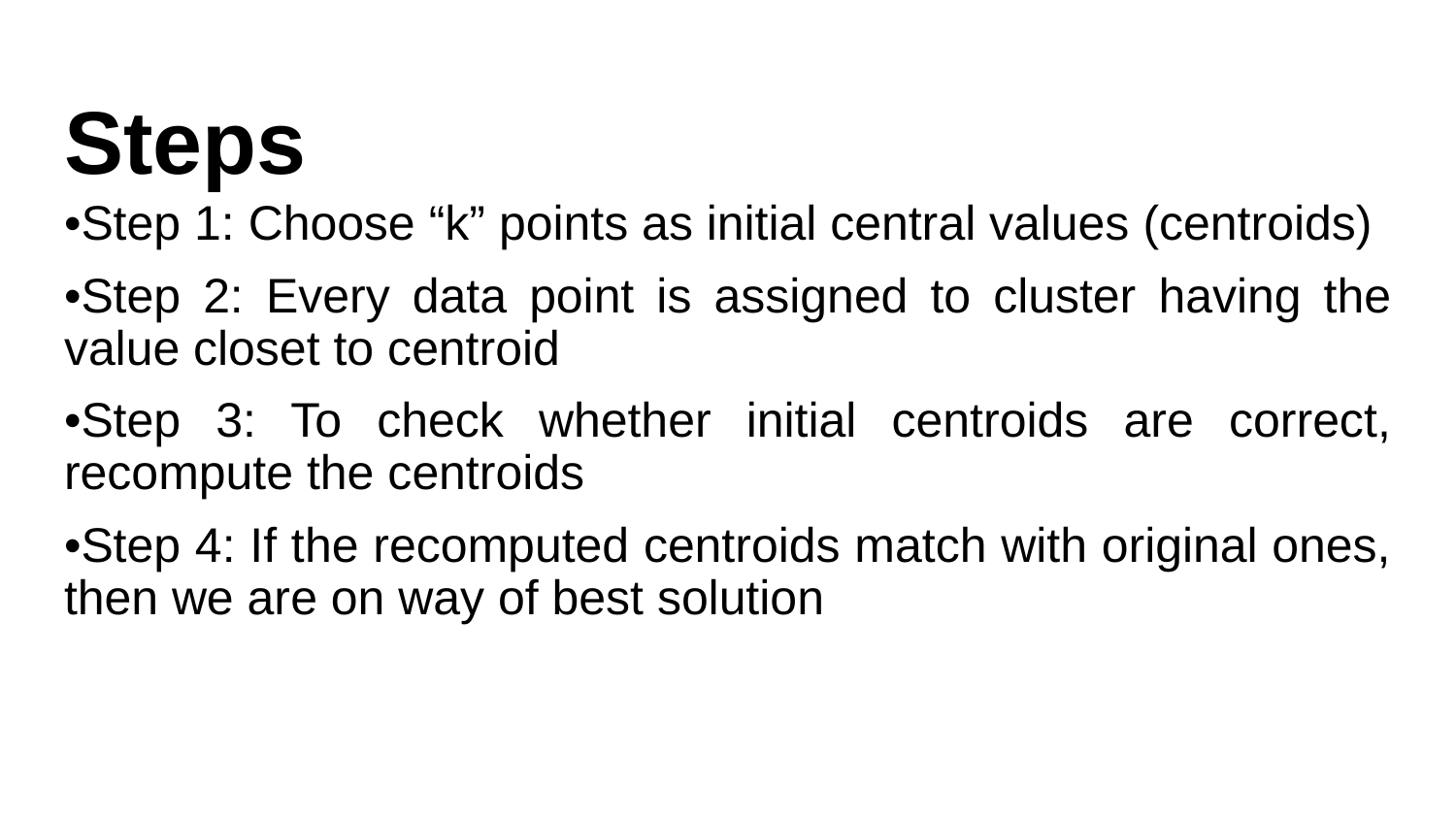

# Steps
•Step 1: Choose “k” points as initial central values (centroids)
•Step 2: Every data point is assigned to cluster having the value closet to centroid
•Step 3: To check whether initial centroids are correct, recompute the centroids
•Step 4: If the recomputed centroids match with original ones, then we are on way of best solution